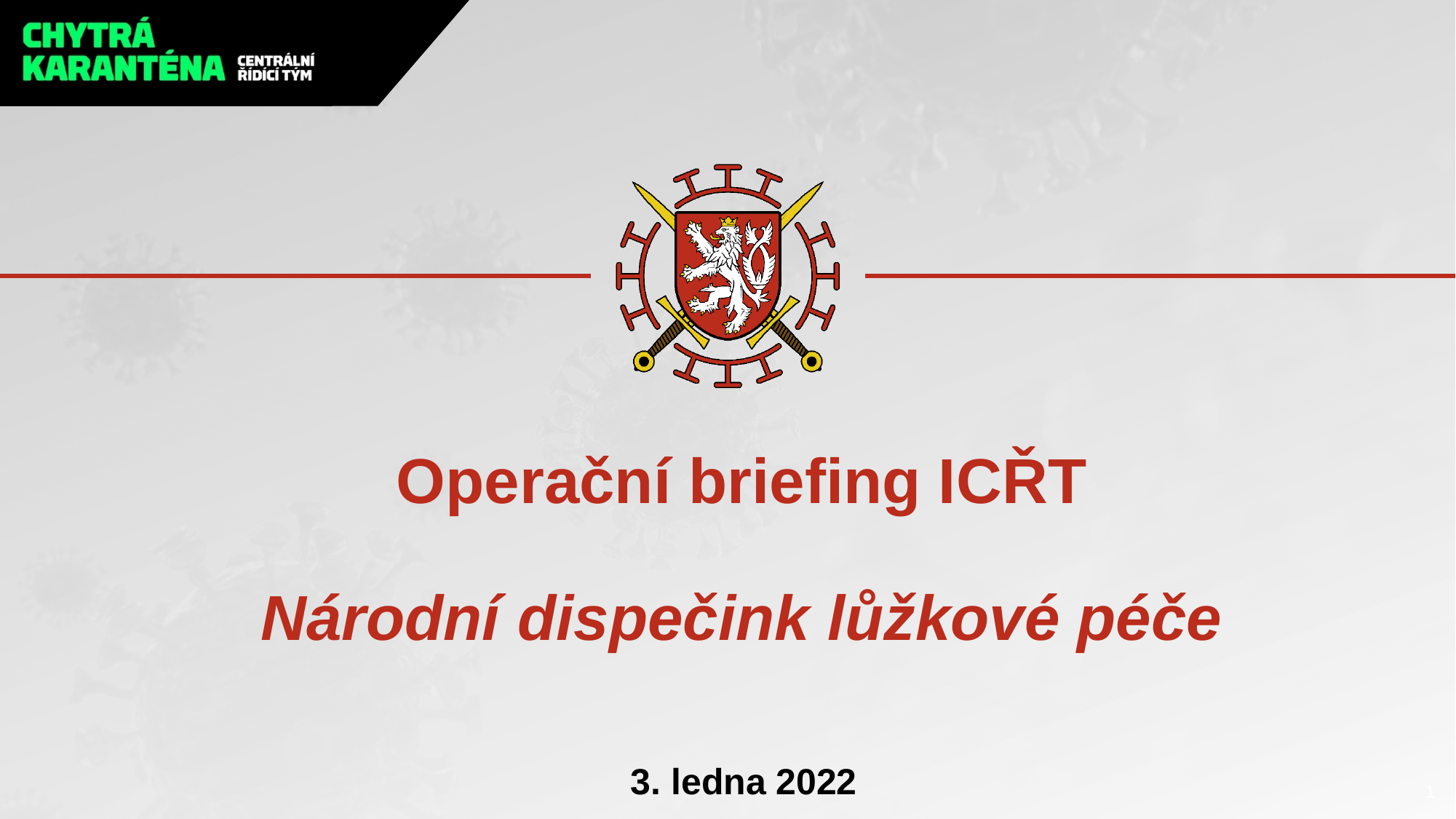

# Operační briefing ICŘT Národní dispečink lůžkové péče
3. ledna 2022
1